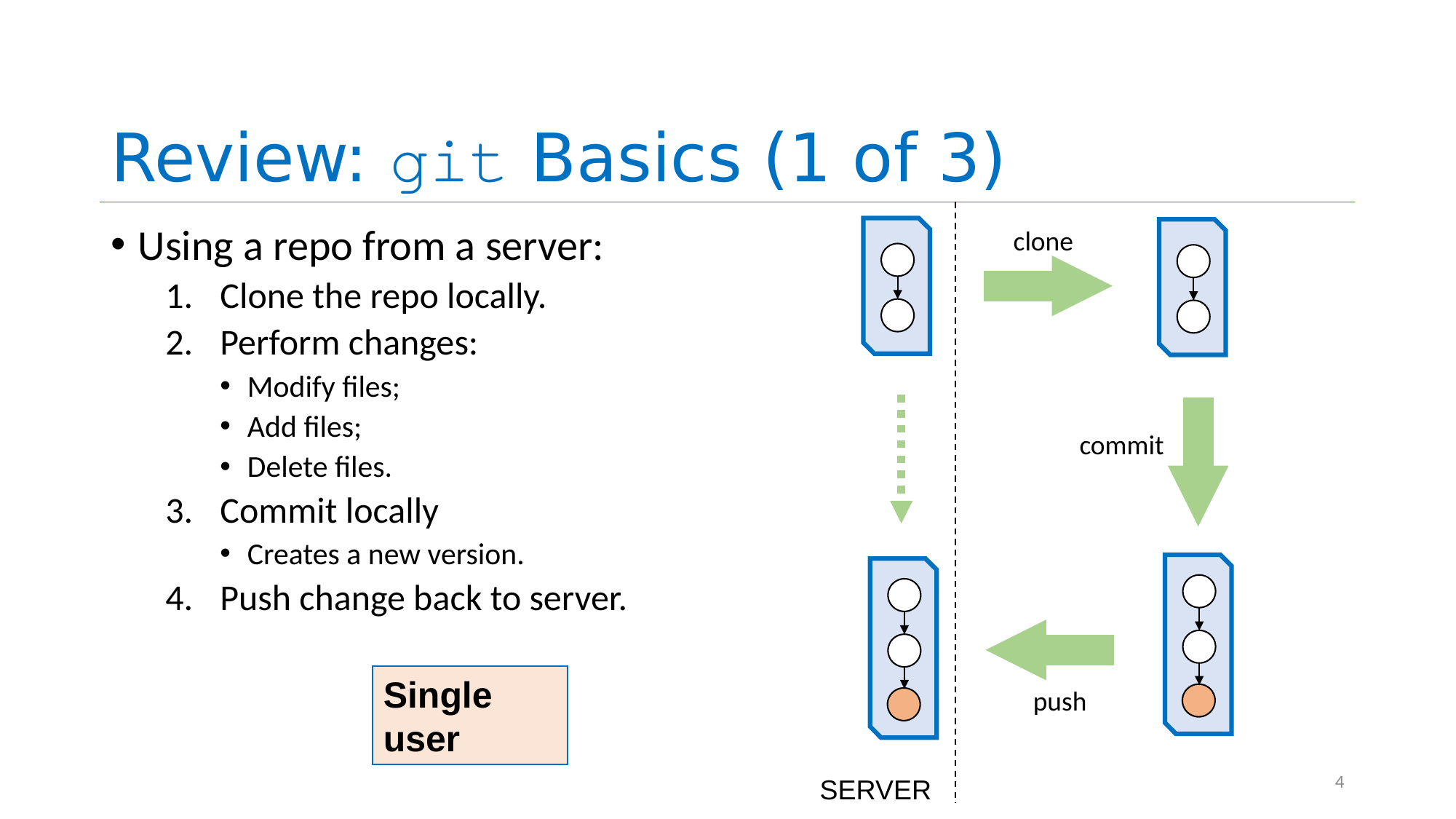

# Review: git Basics (1 of 3)
clone
Using a repo from a server:
Clone the repo locally.
Perform changes:
Modify files;
Add files;
Delete files.
Commit locally
Creates a new version.
Push change back to server.

commit

Single user
push
4
SERVER